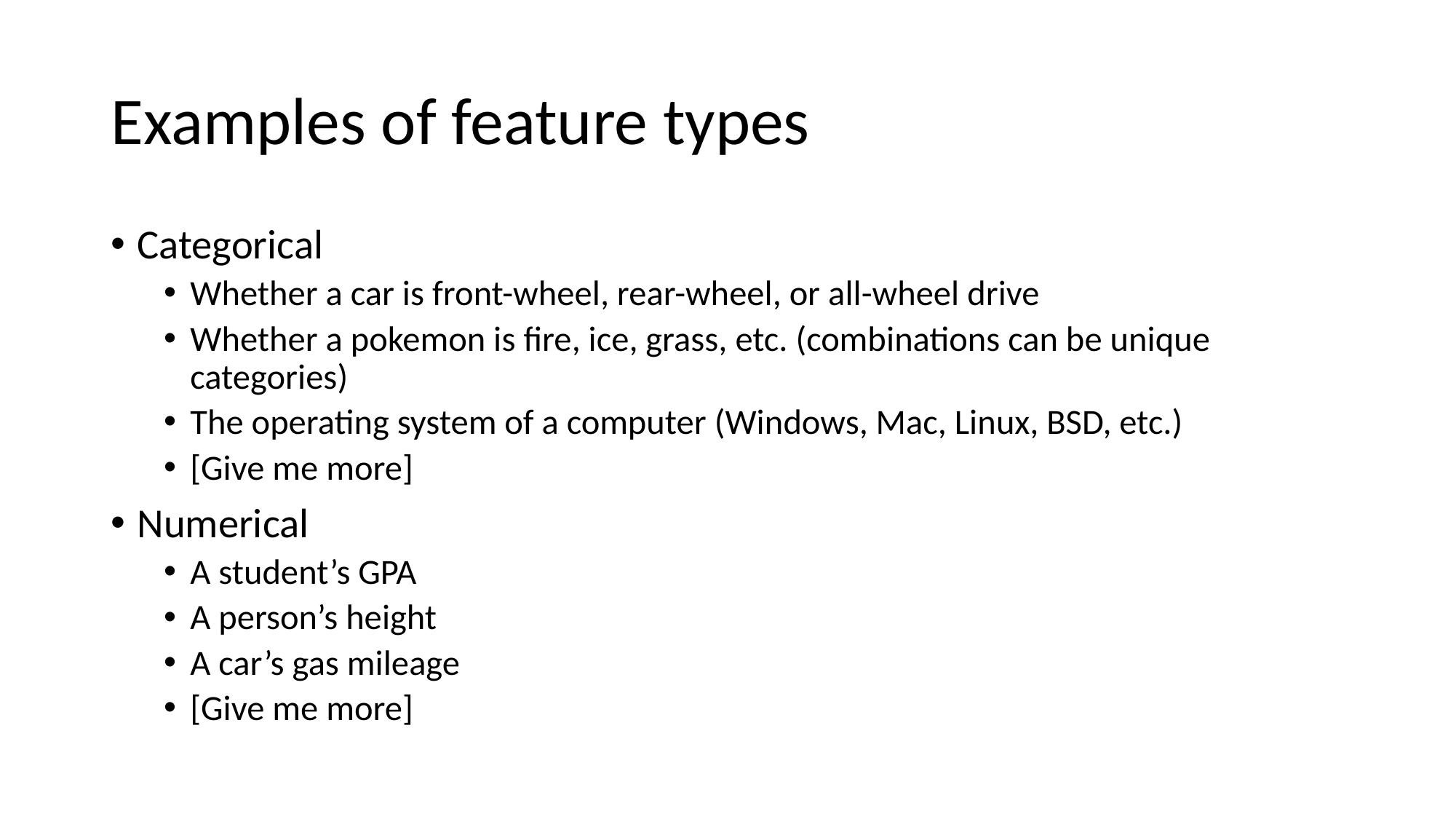

# Examples of feature types
Categorical
Whether a car is front-wheel, rear-wheel, or all-wheel drive
Whether a pokemon is fire, ice, grass, etc. (combinations can be unique categories)
The operating system of a computer (Windows, Mac, Linux, BSD, etc.)
[Give me more]
Numerical
A student’s GPA
A person’s height
A car’s gas mileage
[Give me more]